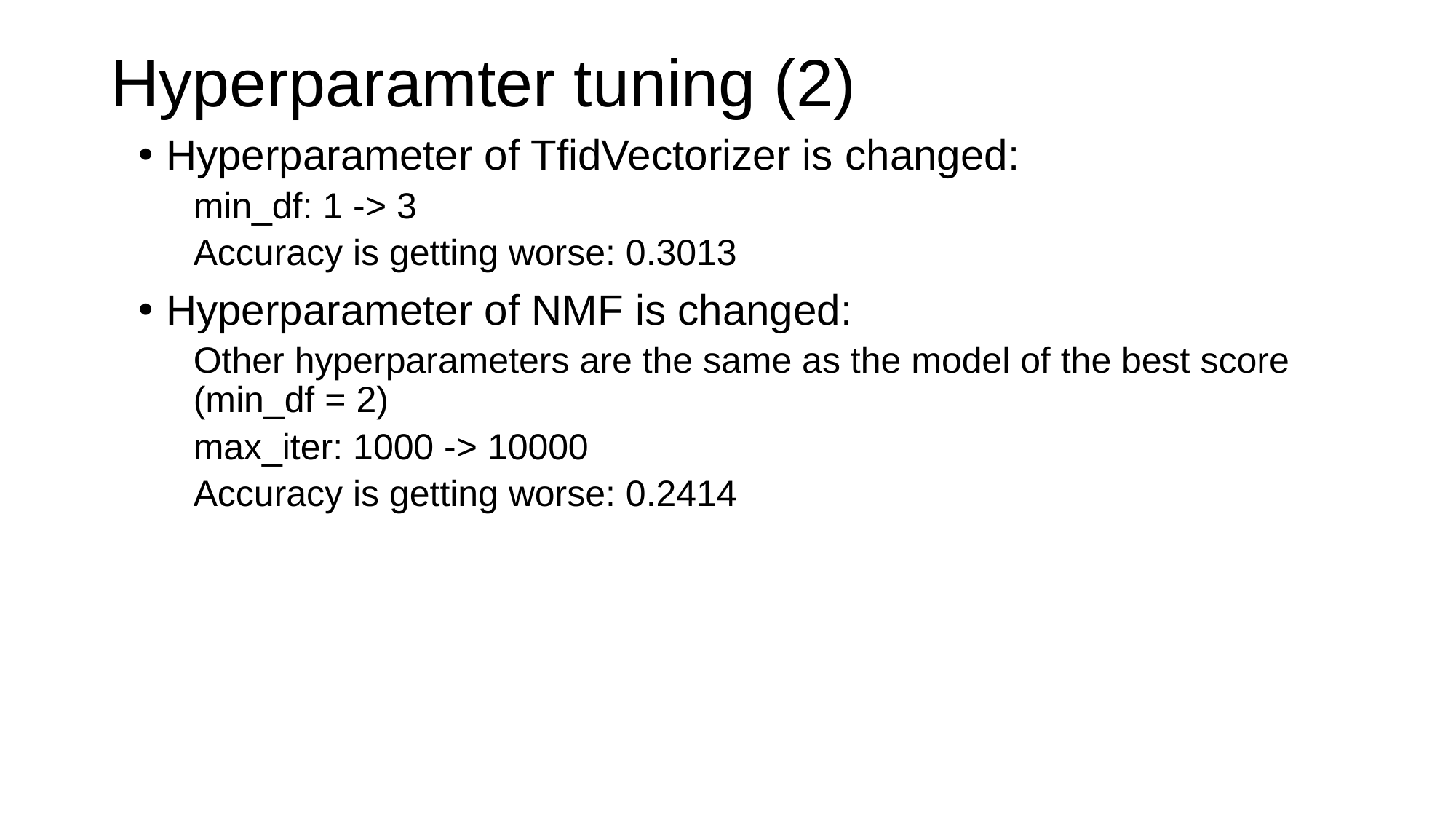

# Hyperparamter tuning (2)
Hyperparameter of TfidVectorizer is changed:
min_df: 1 -> 3
Accuracy is getting worse: 0.3013
Hyperparameter of NMF is changed:
Other hyperparameters are the same as the model of the best score (min_df = 2)
max_iter: 1000 -> 10000
Accuracy is getting worse: 0.2414